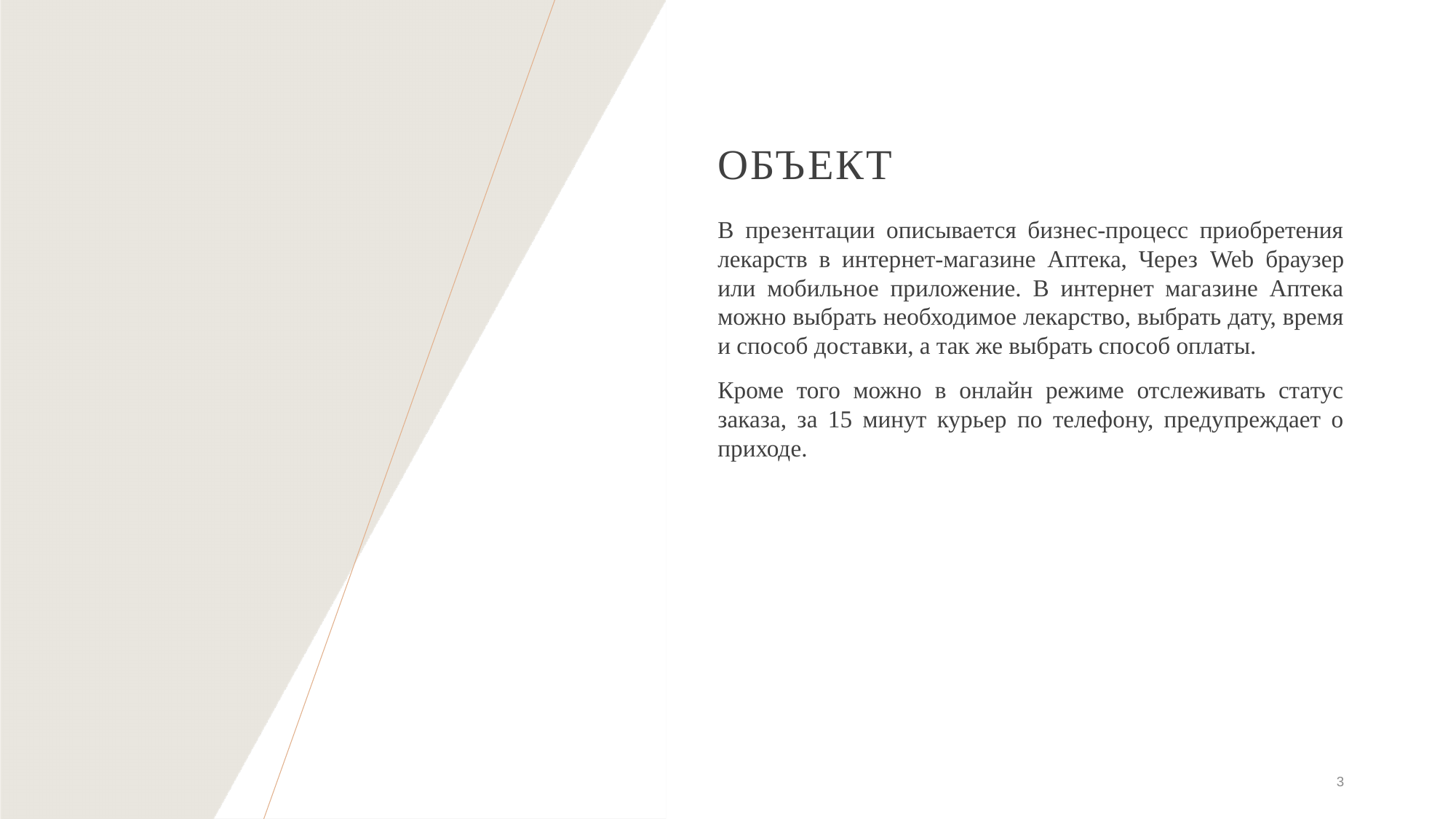

# Объект
В презентации описывается бизнес-процесс приобретения лекарств в интернет-магазине Аптека, Через Web браузер или мобильное приложение. В интернет магазине Аптека можно выбрать необходимое лекарство, выбрать дату, время и способ доставки, а так же выбрать способ оплаты.
Кроме того можно в онлайн режиме отслеживать статус заказа, за 15 минут курьер по телефону, предупреждает о приходе.
3